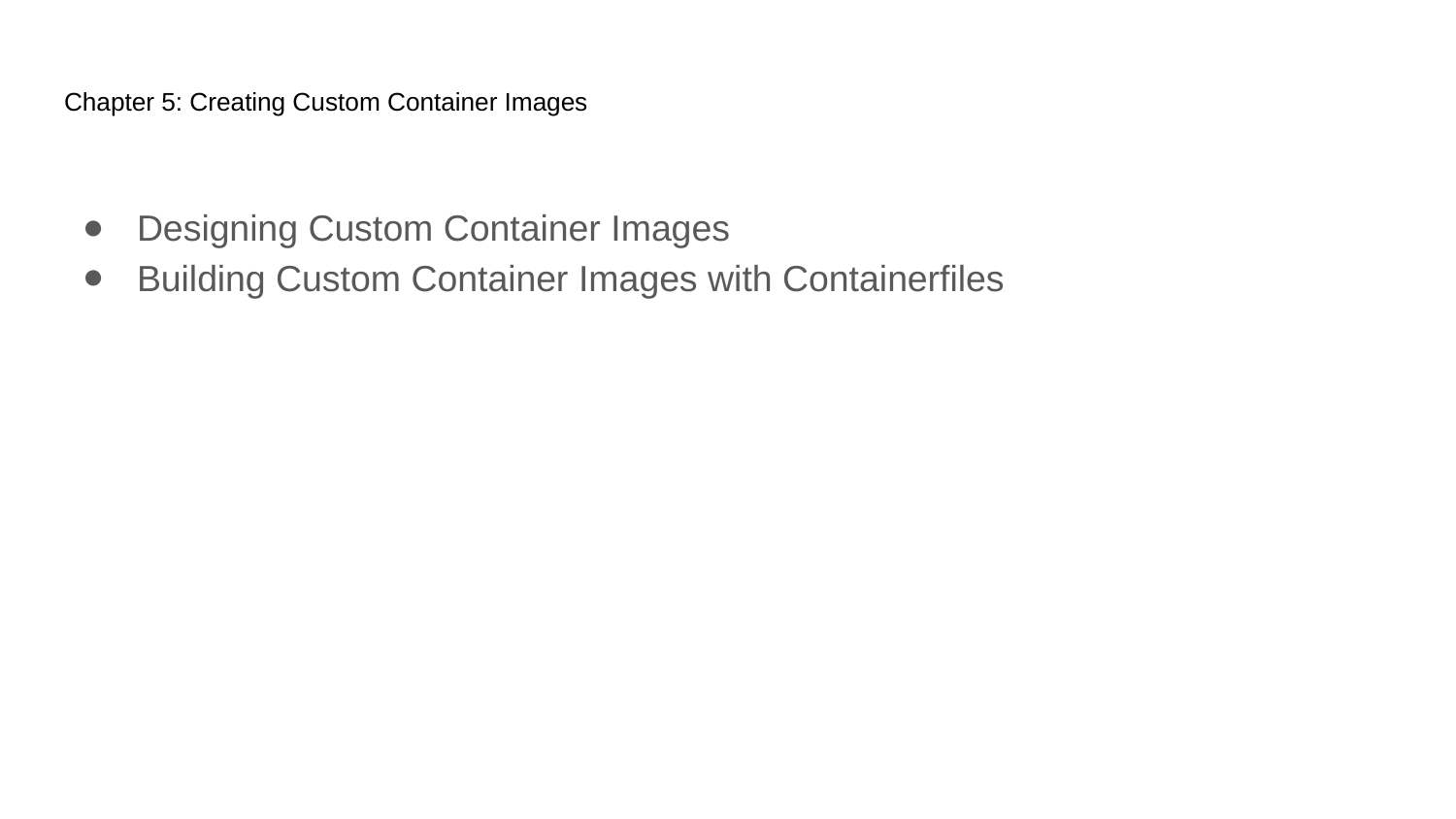

# Chapter 5: Creating Custom Container Images
Designing Custom Container Images
Building Custom Container Images with Containerfiles